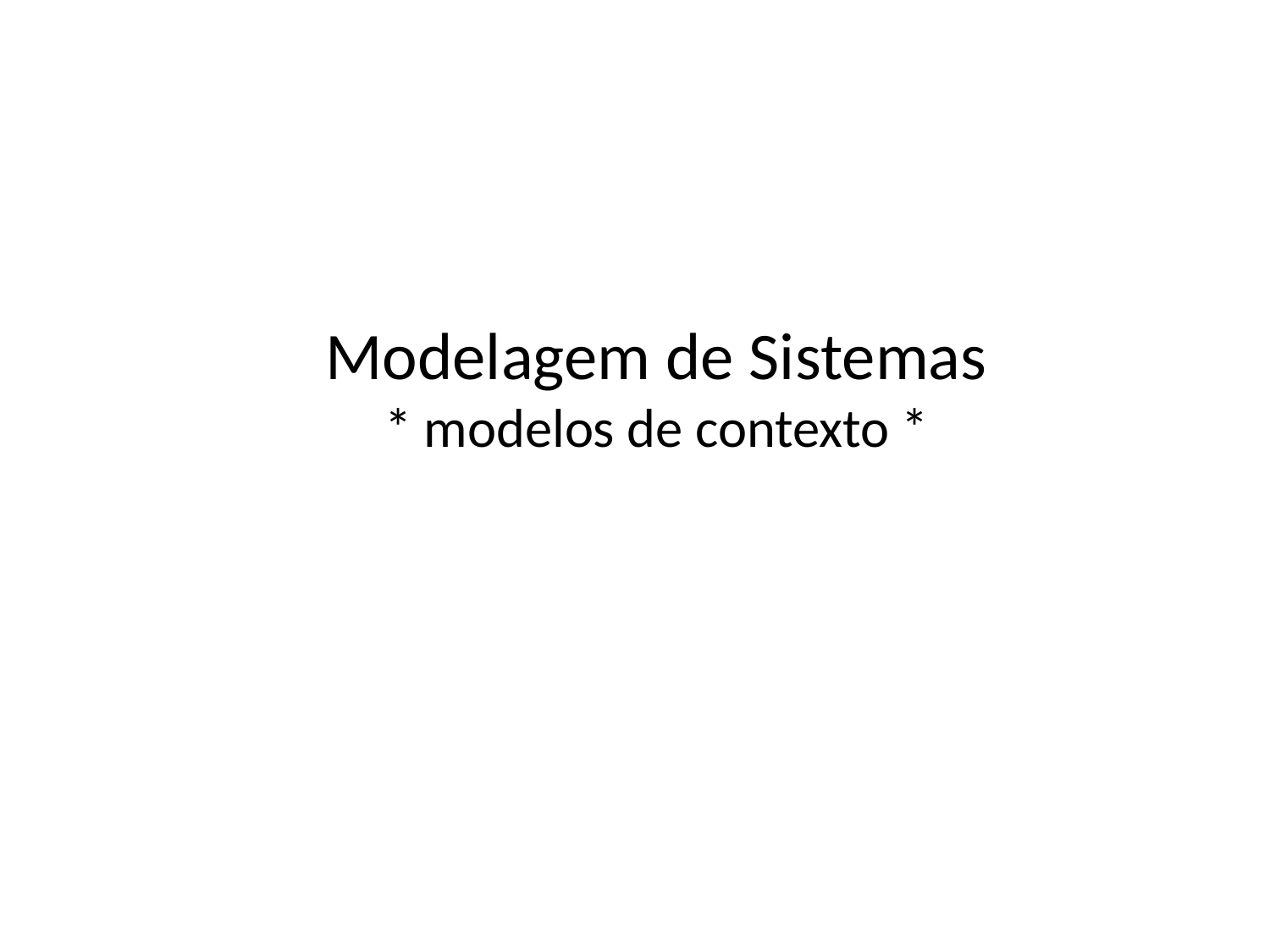

# Modelagem de Sistemas * modelos de contexto *